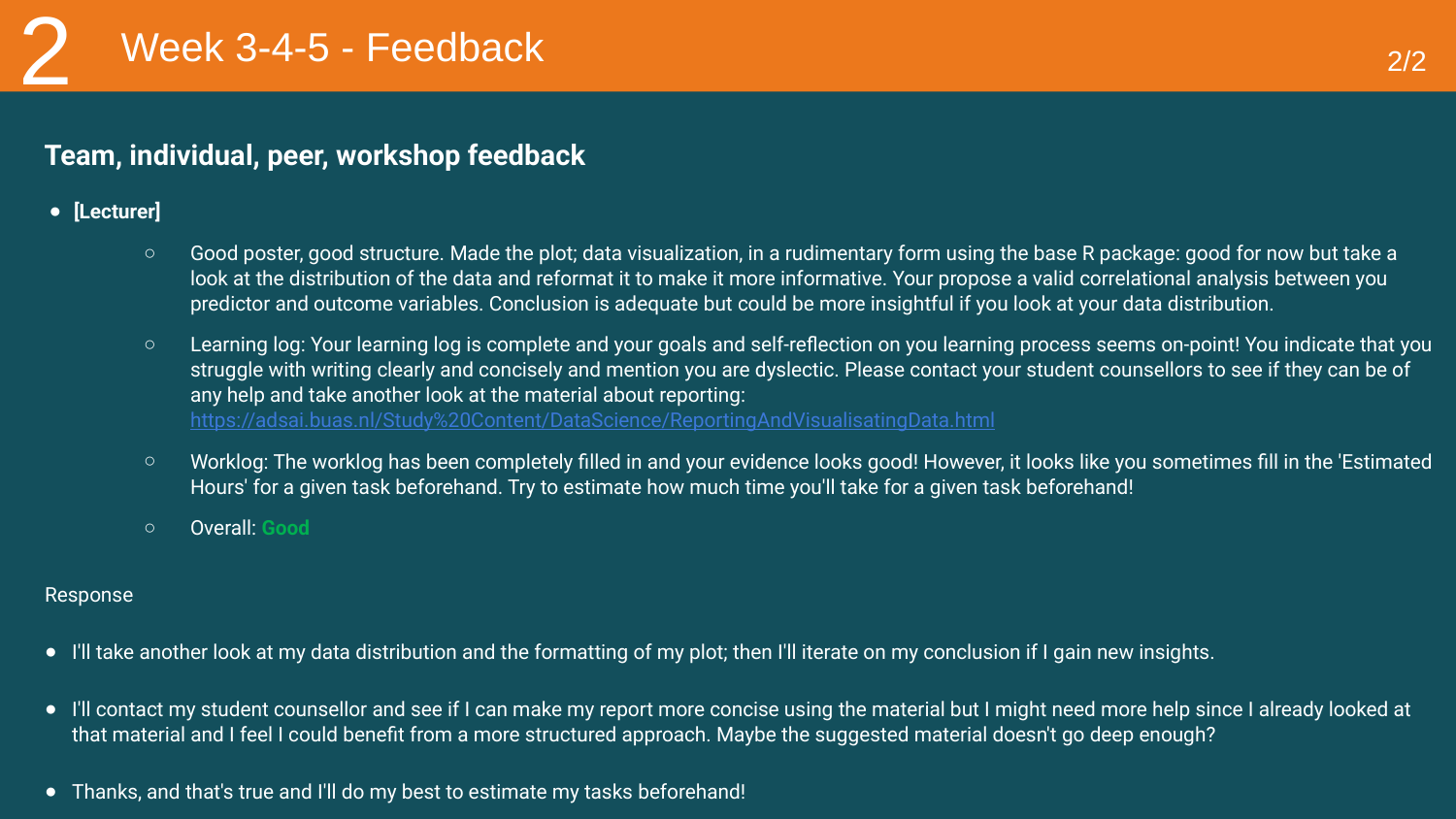

2
# Week 3-4-5 - Feedback
2/2
Team, individual, peer, workshop feedback
[Lecturer]
Good poster, good structure. Made the plot; data visualization, in a rudimentary form using the base R package: good for now but take a look at the distribution of the data and reformat it to make it more informative. Your propose a valid correlational analysis between you predictor and outcome variables. Conclusion is adequate but could be more insightful if you look at your data distribution.
Learning log: Your learning log is complete and your goals and self-reflection on you learning process seems on-point! You indicate that you struggle with writing clearly and concisely and mention you are dyslectic. Please contact your student counsellors to see if they can be of any help and take another look at the material about reporting: https://adsai.buas.nl/Study%20Content/DataScience/ReportingAndVisualisatingData.html
Worklog: The worklog has been completely filled in and your evidence looks good! However, it looks like you sometimes fill in the 'Estimated Hours' for a given task beforehand. Try to estimate how much time you'll take for a given task beforehand!
Overall: Good

Response
I'll take another look at my data distribution and the formatting of my plot; then I'll iterate on my conclusion if I gain new insights.
I'll contact my student counsellor and see if I can make my report more concise using the material but I might need more help since I already looked at that material and I feel I could benefit from a more structured approach. Maybe the suggested material doesn't go deep enough?
Thanks, and that's true and I'll do my best to estimate my tasks beforehand!